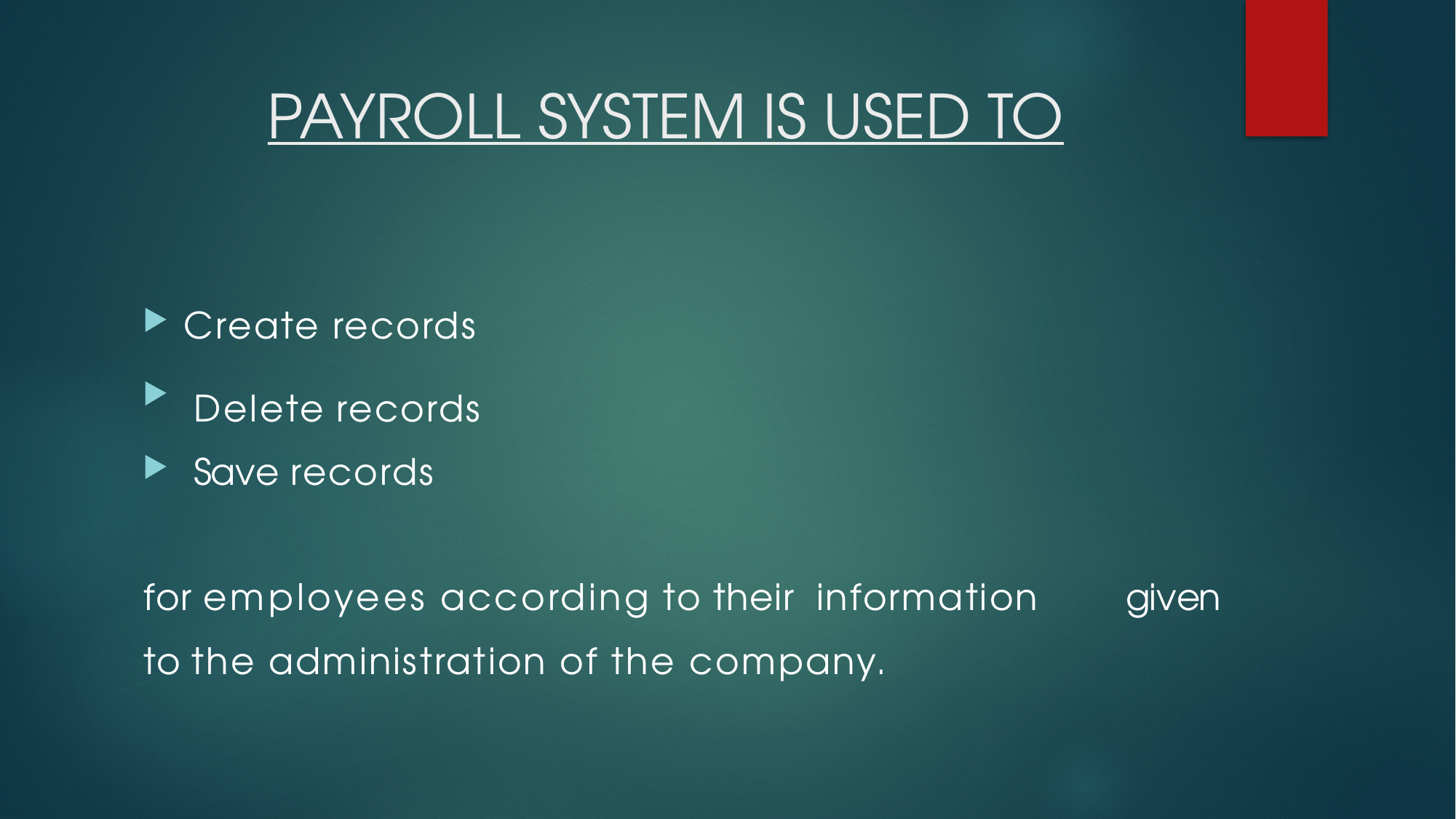

# PAYROLL SYSTEM IS USED TO

Create records
 Delete records
 Save records

for employees according to their  information	given to the administration of the company.